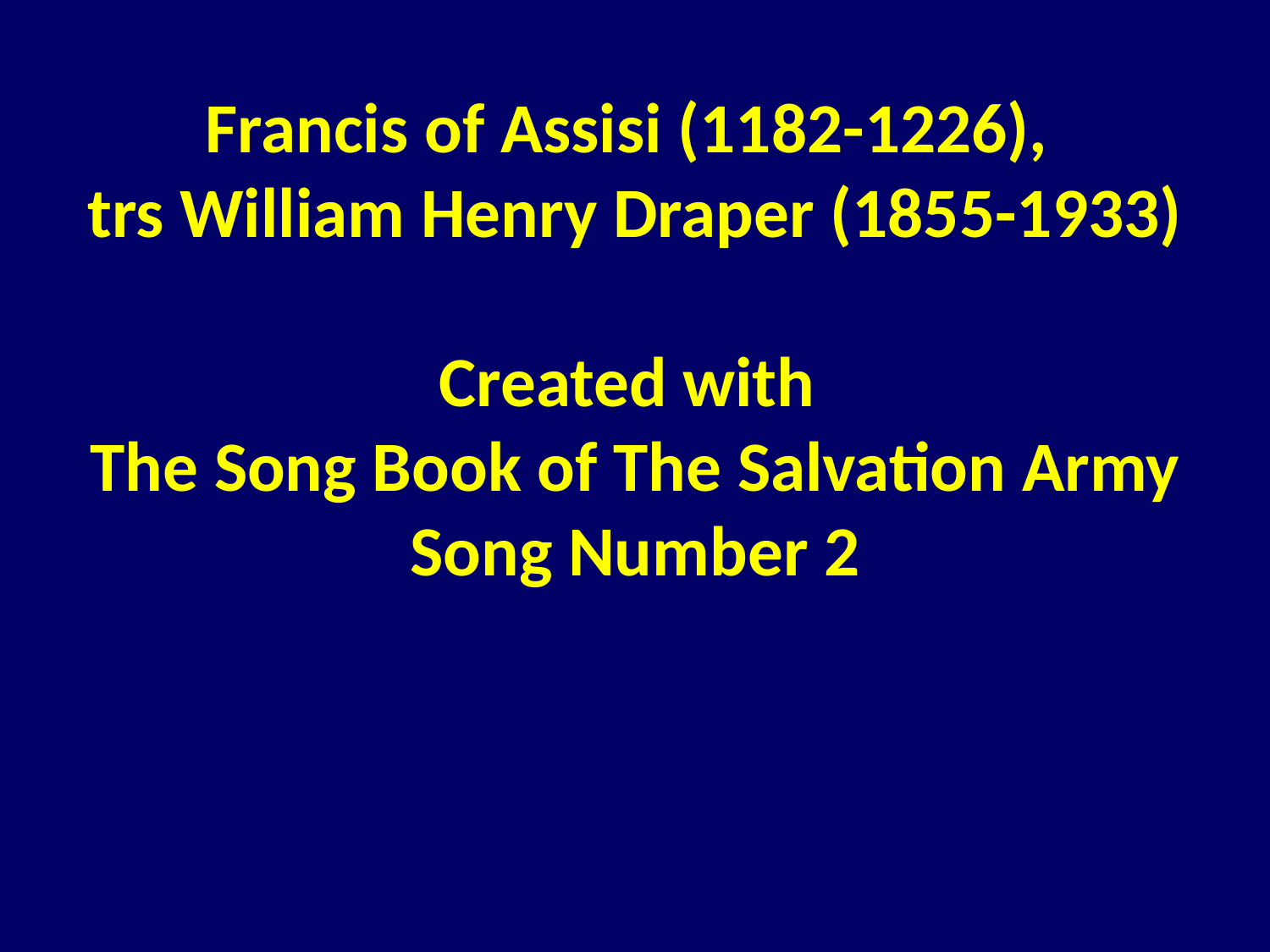

Francis of Assisi (1182-1226),
trs William Henry Draper (1855-1933)

Created with
The Song Book of The Salvation Army
Song Number 2